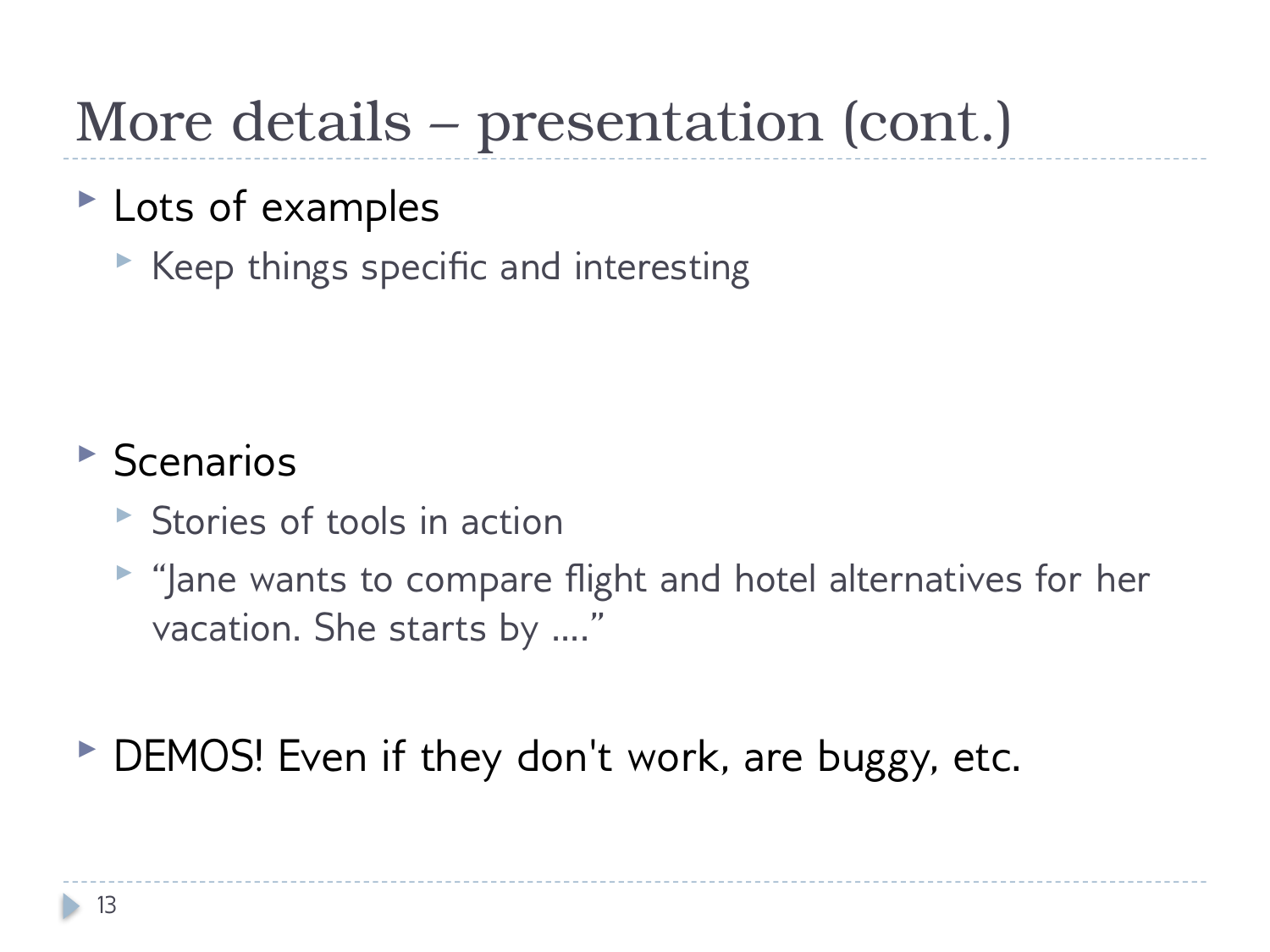

# More details – presentation (cont.)
Lots of examples
Keep things specific and interesting

Scenarios
Stories of tools in action
“Jane wants to compare flight and hotel alternatives for her vacation. She starts by ....”

DEMOS! Even if they don't work, are buggy, etc.
13